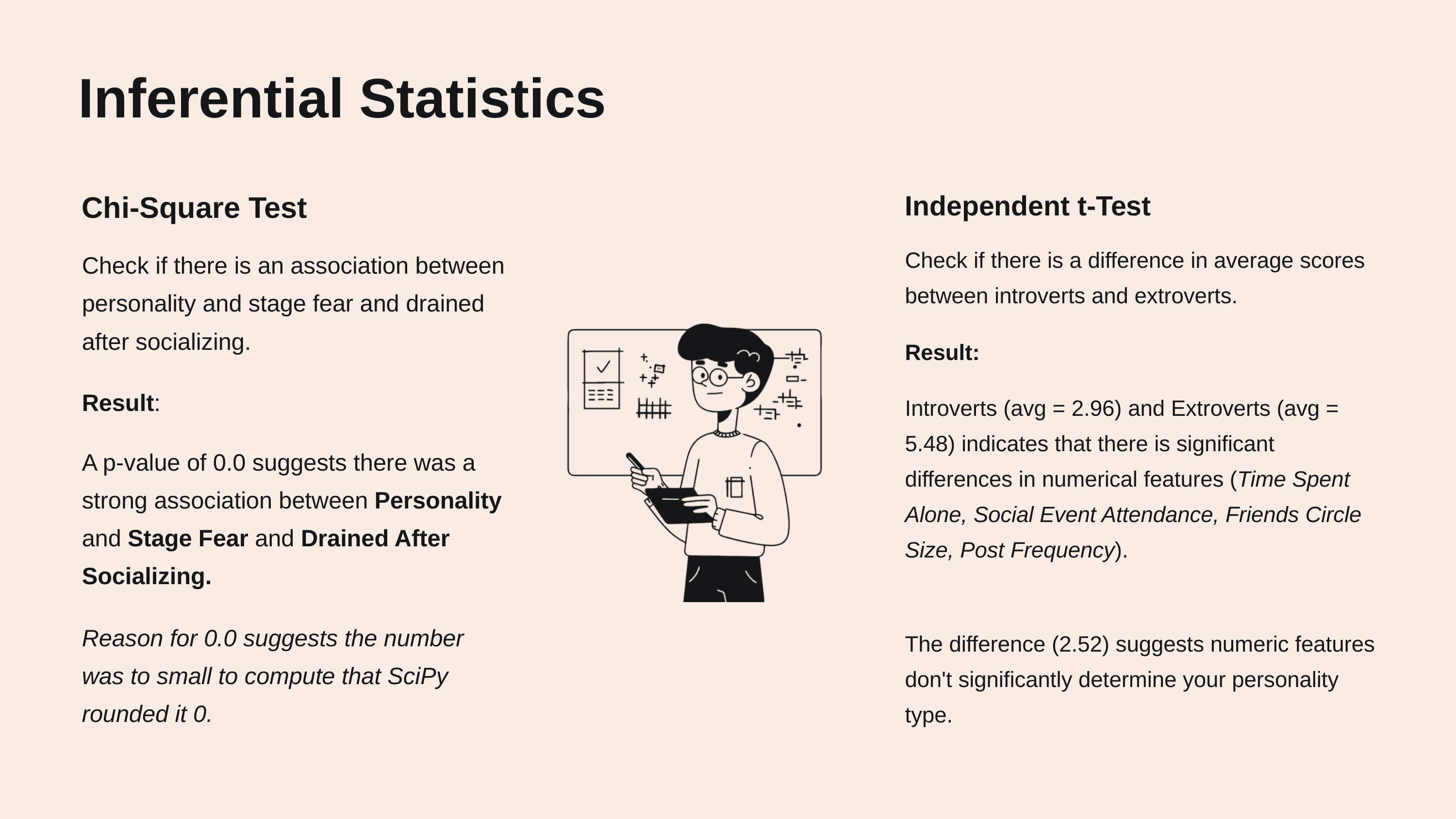

Inferential Statistics
Independent t-Test
Chi-Square Test
Check if there is a difference in average scores between introverts and extroverts.
Check if there is an association between personality and stage fear and drained after socializing.

Result:
Result:
Introverts (avg = 2.96) and Extroverts (avg = 5.48) indicates that there is significant differences in numerical features (Time Spent Alone, Social Event Attendance, Friends Circle Size, Post Frequency).
A p-value of 0.0 suggests there was a strong association between Personality and Stage Fear and Drained After Socializing.
Reason for 0.0 suggests the number was to small to compute that SciPy rounded it 0.
The difference (2.52) suggests numeric features don't significantly determine your personality type.